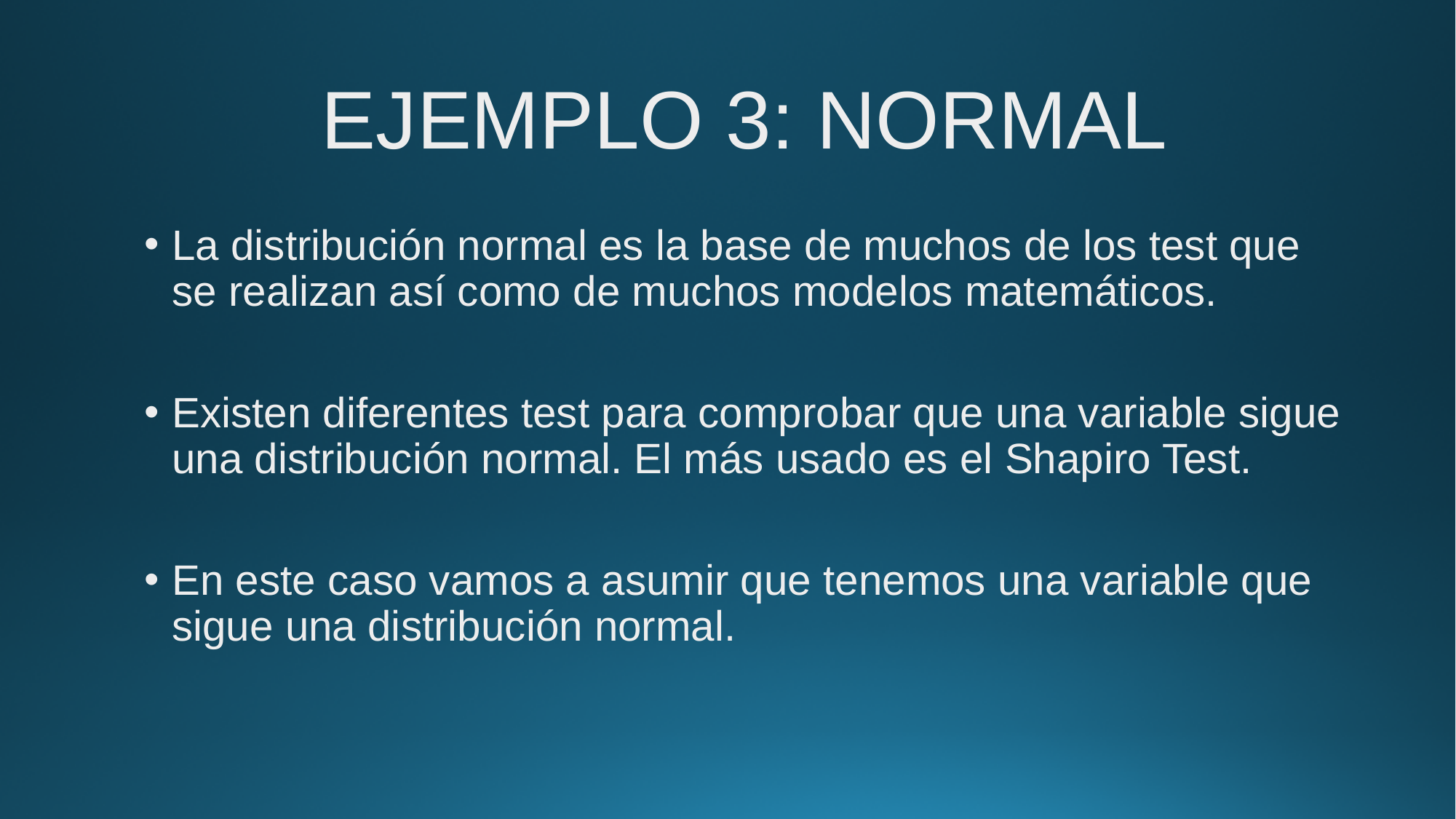

# EJEMPLO 3: NORMAL
La distribución normal es la base de muchos de los test que se realizan así como de muchos modelos matemáticos.

Existen diferentes test para comprobar que una variable sigue una distribución normal. El más usado es el Shapiro Test.

En este caso vamos a asumir que tenemos una variable que sigue una distribución normal.